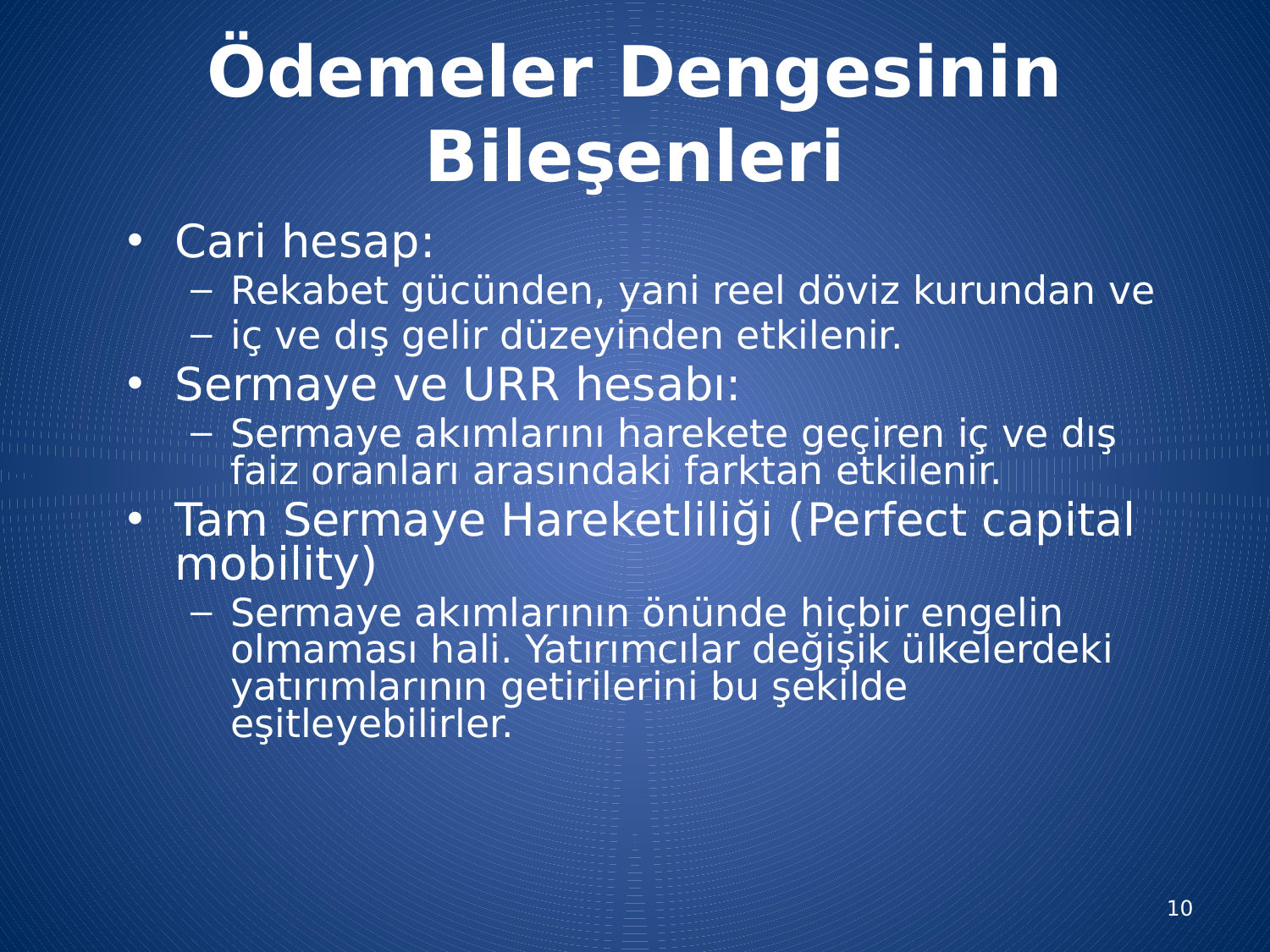

# Ödemeler Dengesinin Bileşenleri
Cari hesap:
Rekabet gücünden, yani reel döviz kurundan ve
iç ve dış gelir düzeyinden etkilenir.
Sermaye ve URR hesabı:
Sermaye akımlarını harekete geçiren iç ve dış faiz oranları arasındaki farktan etkilenir.
Tam Sermaye Hareketliliği (Perfect capital mobility)
Sermaye akımlarının önünde hiçbir engelin olmaması hali. Yatırımcılar değişik ülkelerdeki yatırımlarının getirilerini bu şekilde eşitleyebilirler.
10